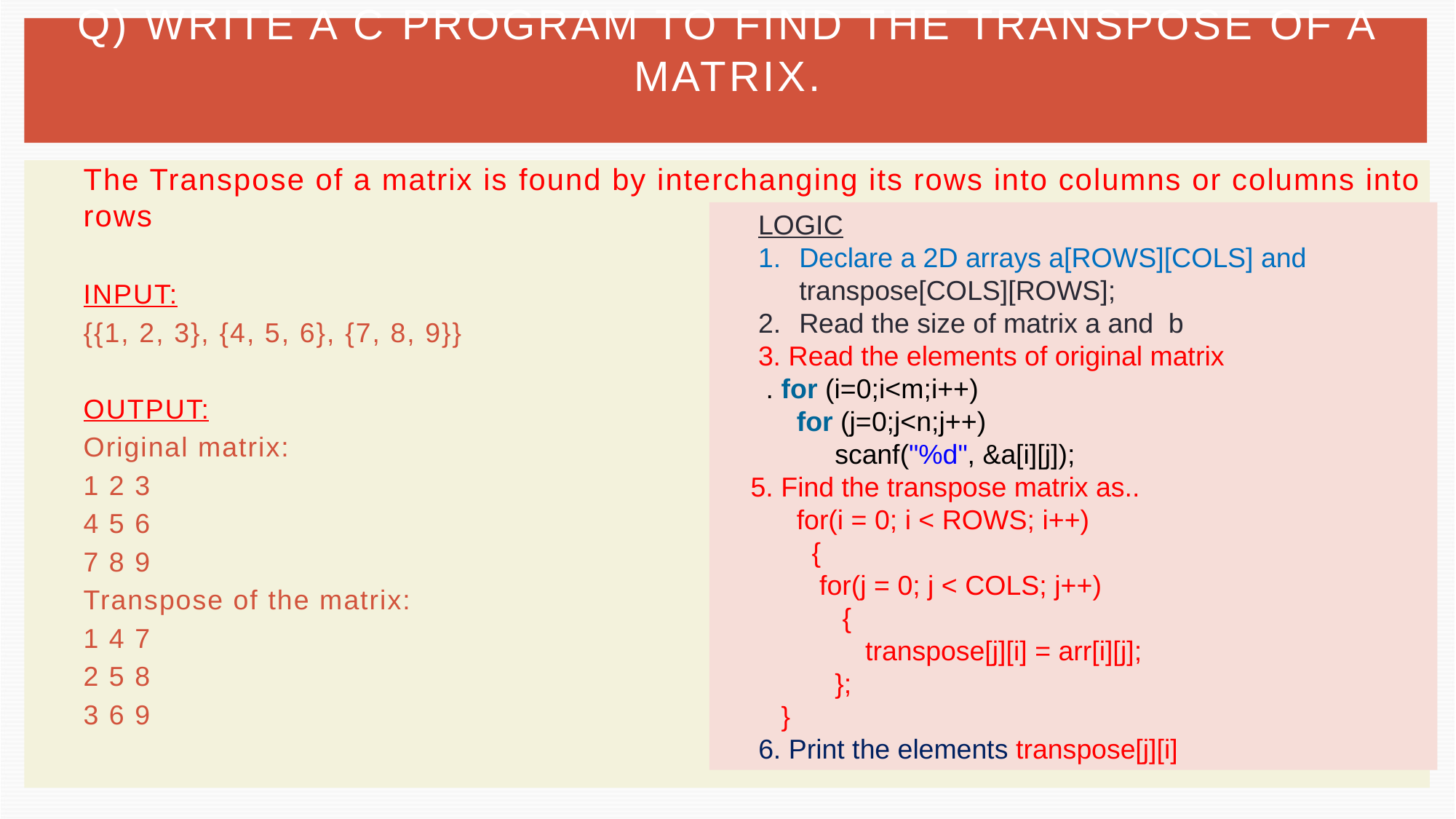

# Q) Write a C program to find the transpose of a matrix.
The Transpose of a matrix is found by interchanging its rows into columns or columns into rows

INPUT:
{{1, 2, 3}, {4, 5, 6}, {7, 8, 9}}

OUTPUT:
Original matrix:
1 2 3
4 5 6
7 8 9
Transpose of the matrix:
1 4 7
2 5 8
3 6 9
LOGIC
Declare a 2D arrays a[ROWS][COLS] and transpose[COLS][ROWS];
Read the size of matrix a and  b
3. Read the elements of original matrix
      . for (i=0;i<m;i++)
          for (j=0;j<n;j++)
               scanf("%d", &a[i][j]);
    5. Find the transpose matrix as..
          for(i = 0; i < ROWS; i++)
            {
             for(j = 0; j < COLS; j++)
                {
                   transpose[j][i] = arr[i][j];
               };
        }
     6. Print the elements transpose[j][i]